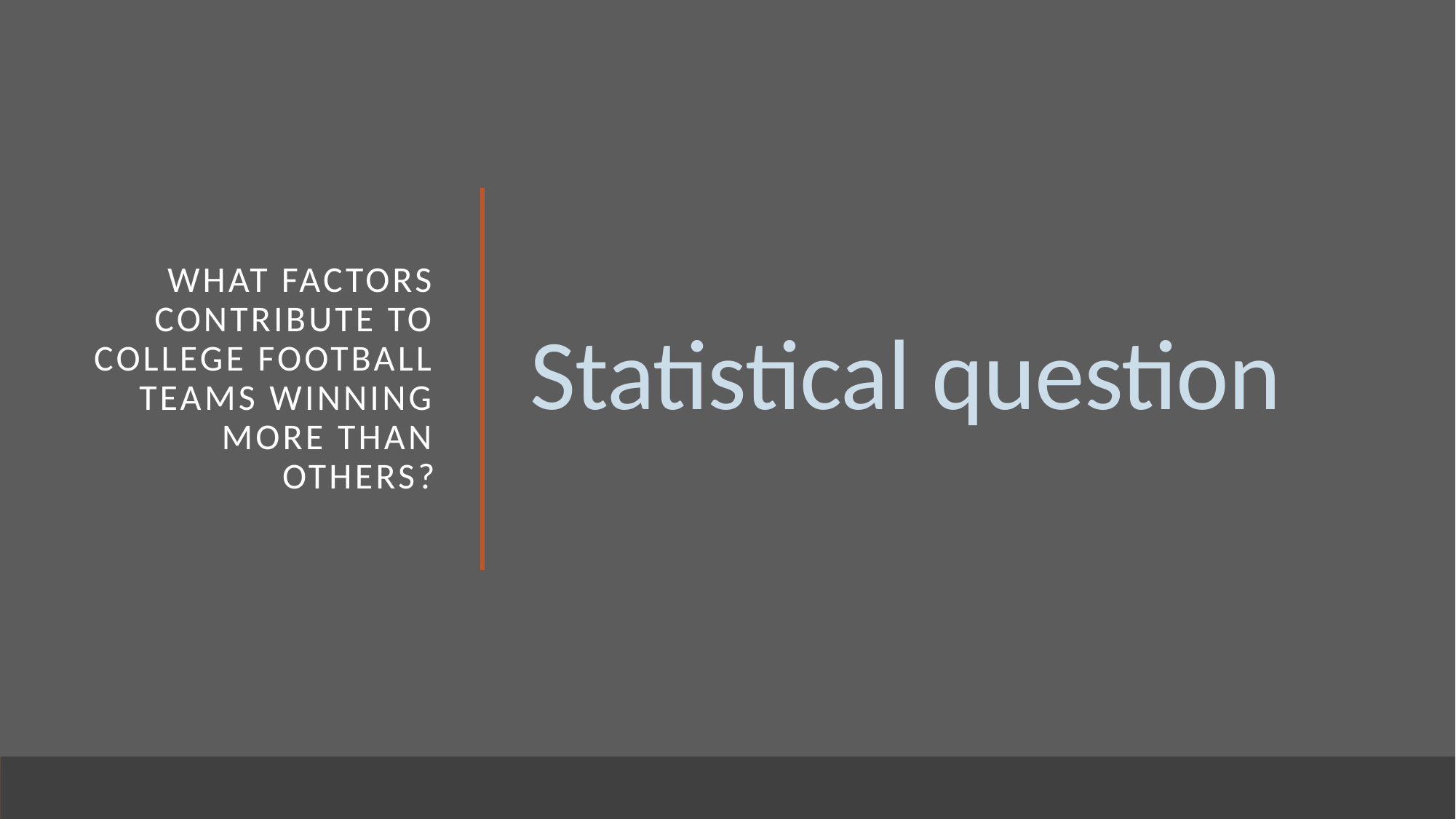

What factors contribute to college football teams winning more than others?
# Statistical question